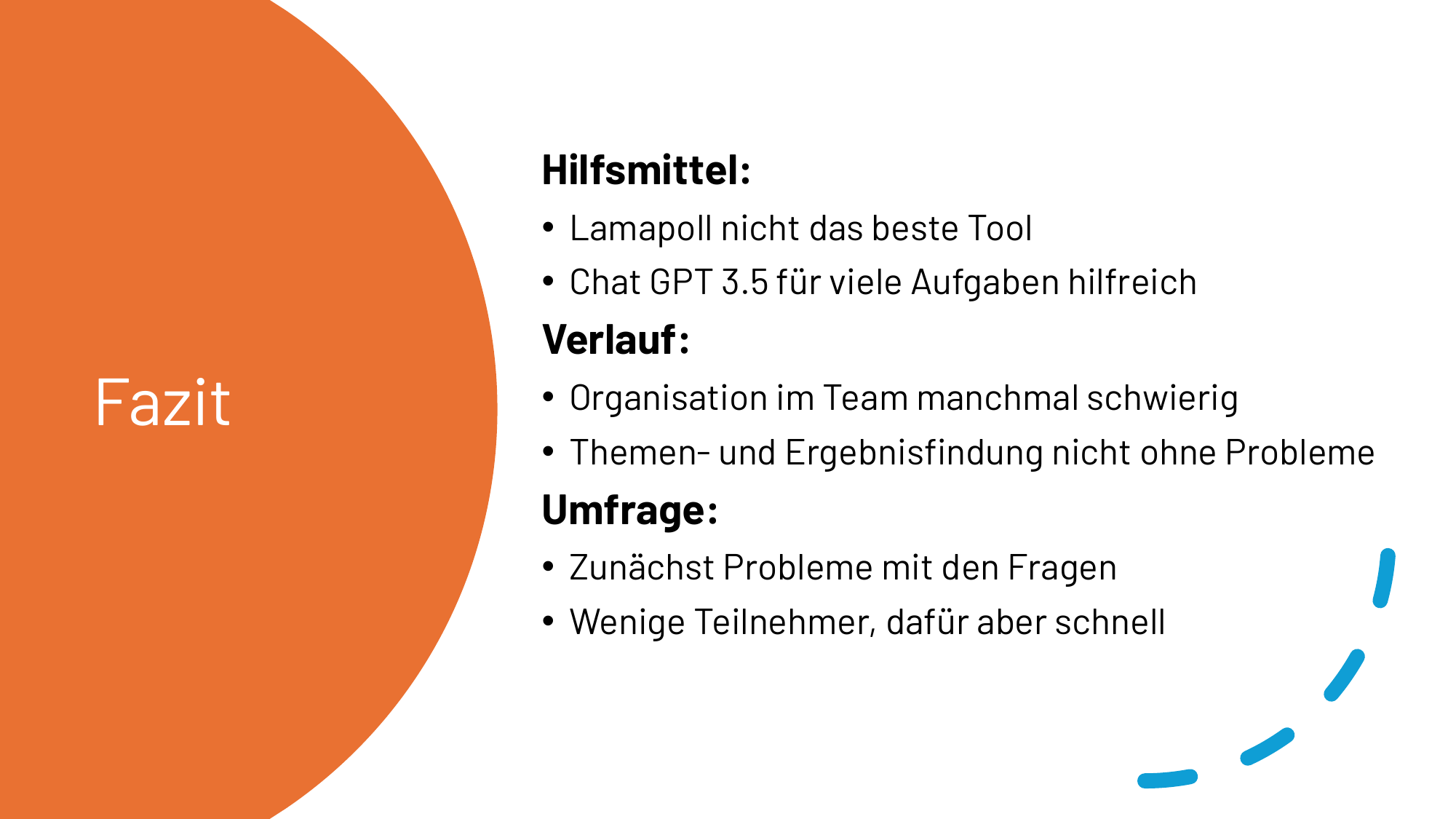

Hilfsmittel:
Lamapoll nicht das beste Tool
Chat GPT 3.5 für viele Aufgaben hilfreich
Verlauf:
Organisation im Team manchmal schwierig
Themen- und Ergebnisfindung nicht ohne Probleme
Umfrage:
Zunächst Probleme mit den Fragen
Wenige Teilnehmer, dafür aber schnell
# Fazit